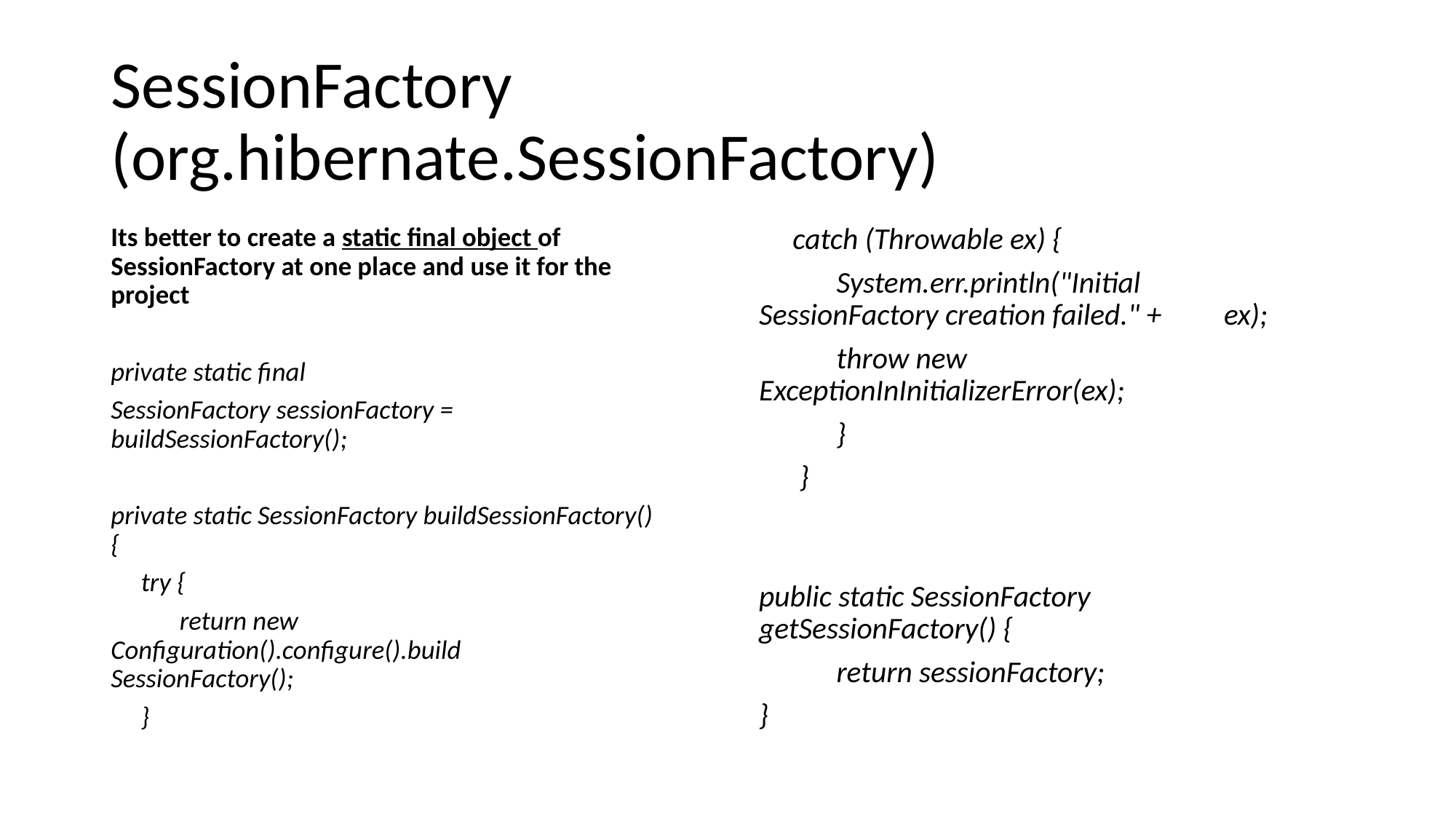

# SessionFactory (org.hibernate.SessionFactory)
Its better to create a static final object of SessionFactory at one place and use it for the project

private static final
SessionFactory sessionFactory = buildSessionFactory();

private static SessionFactory buildSessionFactory() {
     try {
	return new 	Configuration().configure().build	SessionFactory();
     }
     catch (Throwable ex) {
	System.err.println("Initial 	SessionFactory creation failed." + 	ex);
	throw new 	ExceptionInInitializerError(ex);
	}
      }

public static SessionFactory getSessionFactory() {
	return sessionFactory;
}